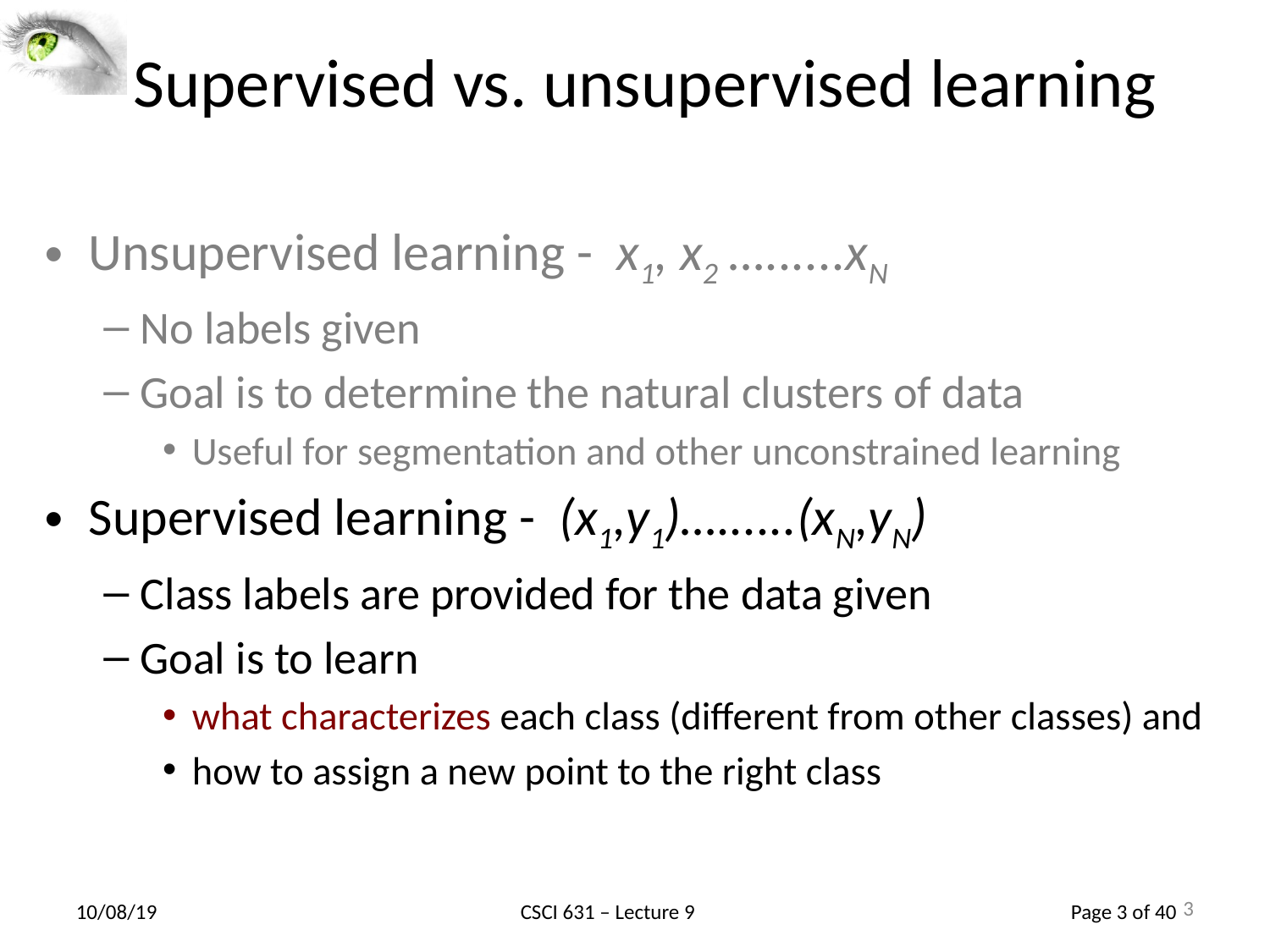

3
# Supervised vs. unsupervised learning
Unsupervised learning -  x1, x2 …......xN
No labels given
Goal is to determine the natural clusters of data
Useful for segmentation and other unconstrained learning
Supervised learning -  (x1,y1)…......(xN,yN)
Class labels are provided for the data given
Goal is to learn
what characterizes each class (different from other classes) and
how to assign a new point to the right class